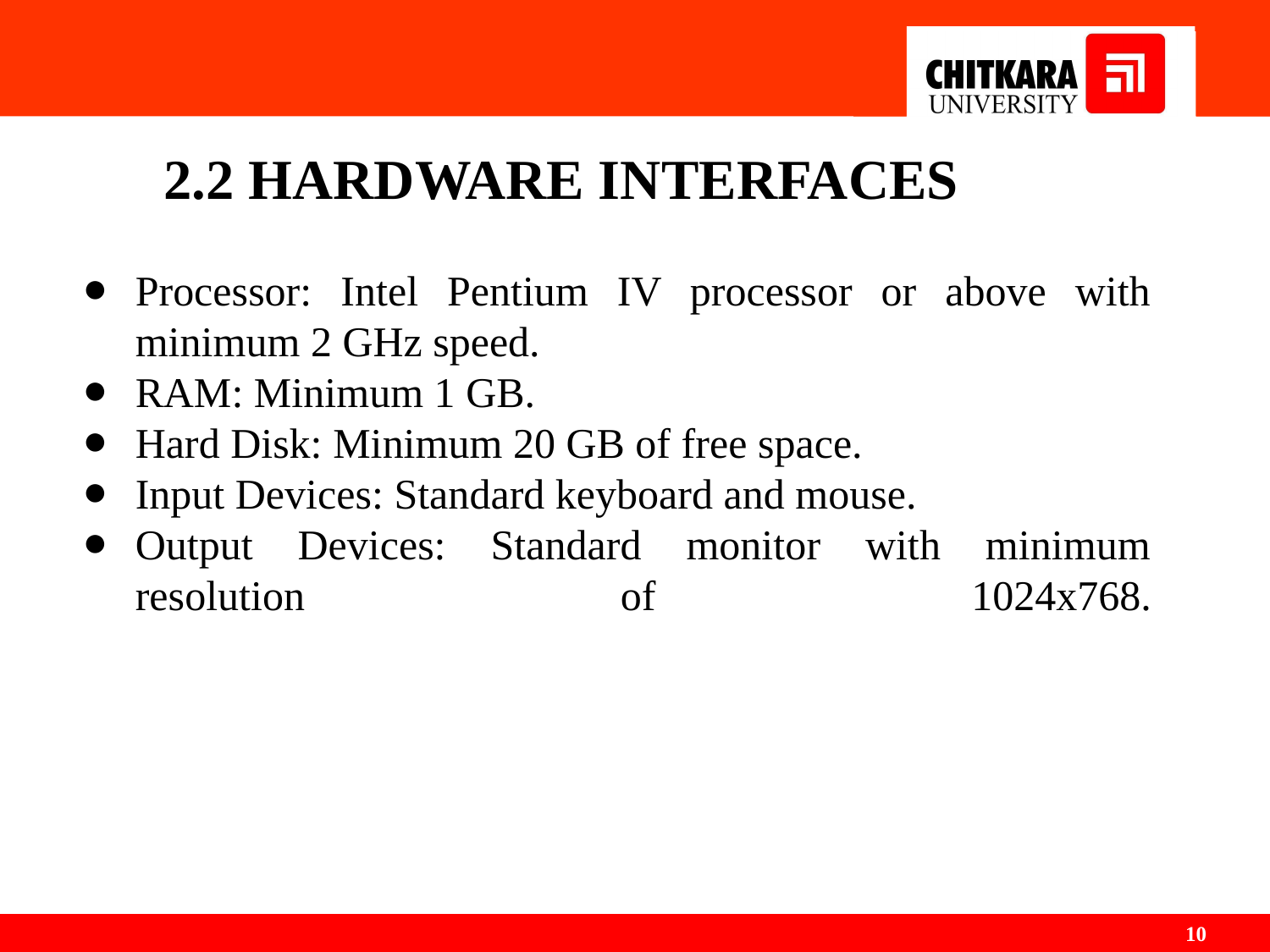

# 2.2 HARDWARE INTERFACES
Processor: Intel Pentium IV processor or above with minimum 2 GHz speed.
RAM: Minimum 1 GB.
Hard Disk: Minimum 20 GB of free space.
Input Devices: Standard keyboard and mouse.
Output Devices: Standard monitor with minimum resolution of 1024x768.

10